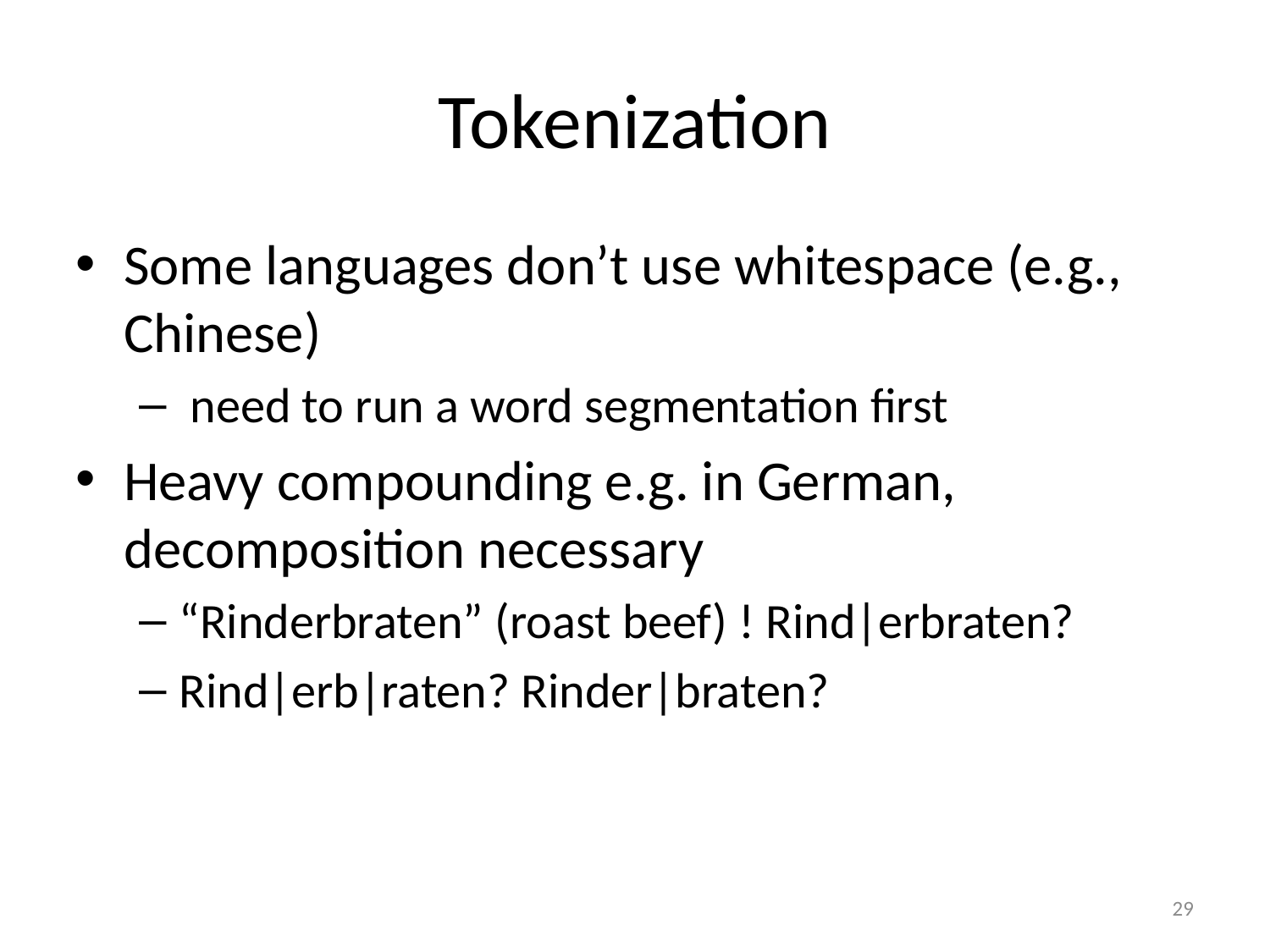

Tokenization
Some languages don’t use whitespace (e.g., Chinese)
 need to run a word segmentation first
Heavy compounding e.g. in German, decomposition necessary
“Rinderbraten” (roast beef) ! Rind|erbraten?
Rind|erb|raten? Rinder|braten?
29